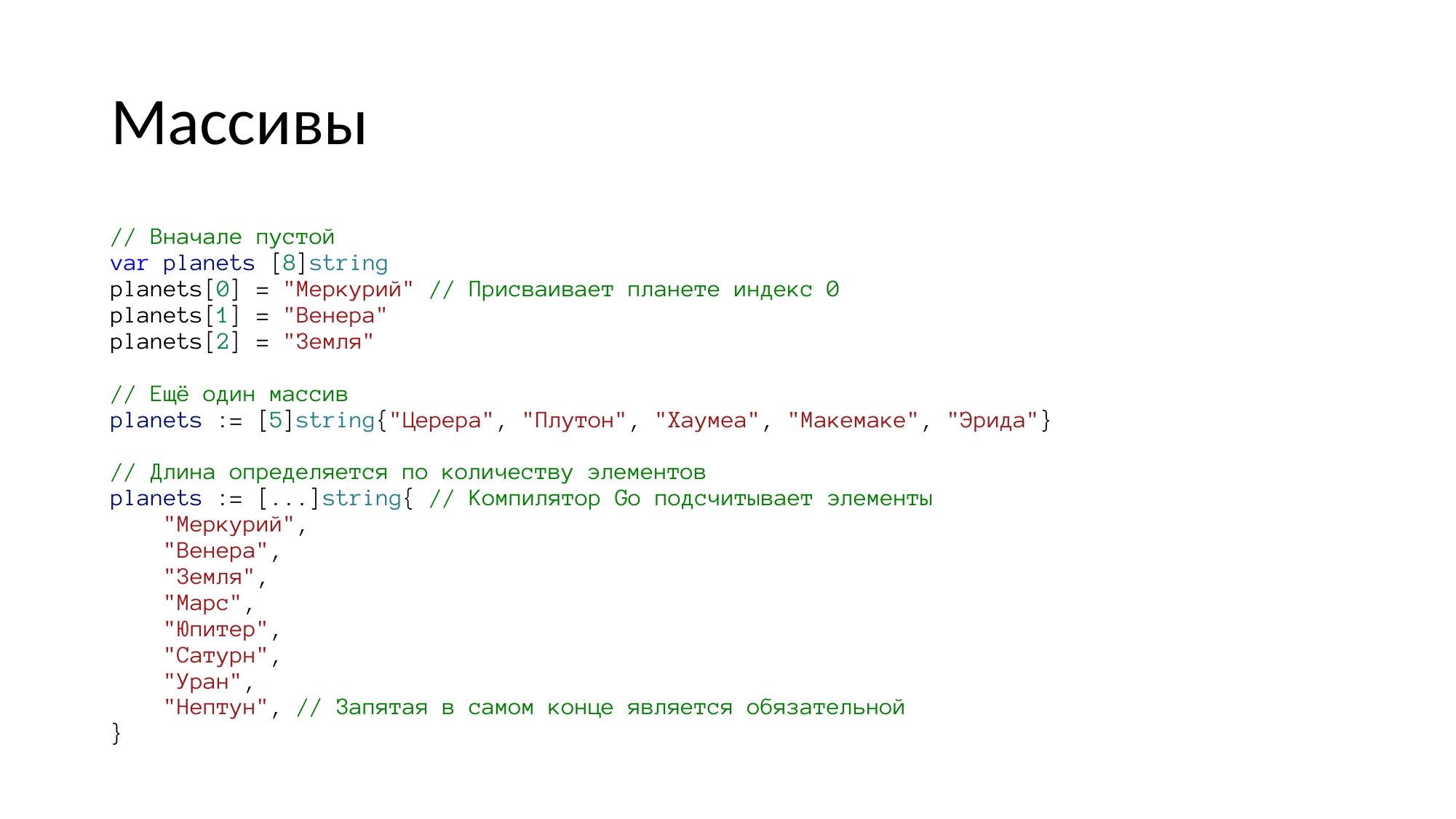

# Массивы
// Вначале пустой
var planets [8]string
planets[0] = "Меркурий" // Присваивает планете индекс 0
planets[1] = "Венера"
planets[2] = "Земля"
// Ещё один массив
planets := [5]string{"Церера", "Плутон", "Хаумеа", "Макемаке", "Эрида"}
// Длина определяется по количеству элементов
planets := [...]string{ // Компилятор Go подсчитывает элементы
    "Меркурий",
    "Венера",
    "Земля",
    "Марс",
    "Юпитер",
    "Сатурн",
    "Уран",
    "Нептун", // Запятая в самом конце является обязательной
}